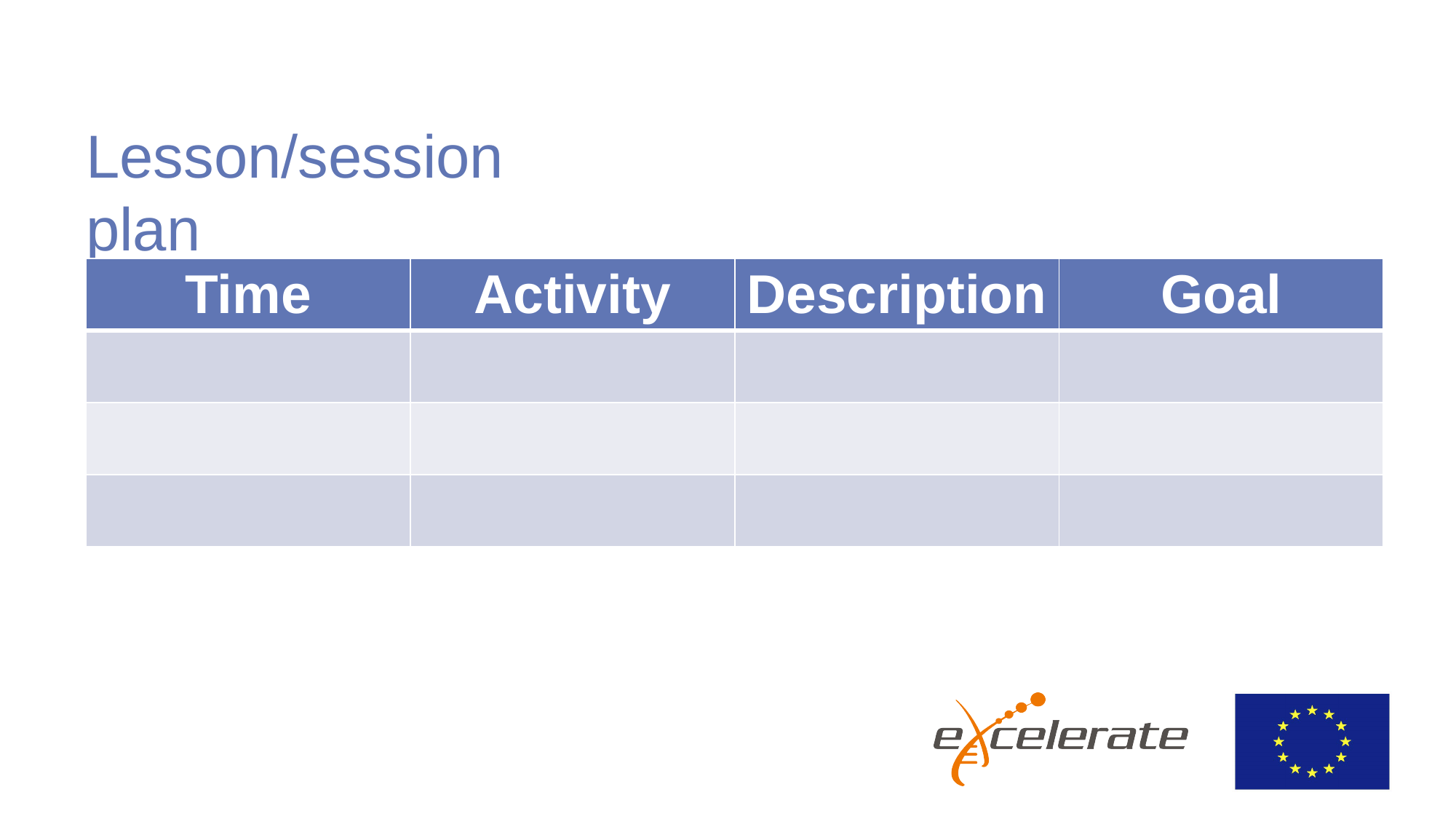

# Lesson/session plan
| Time | Activity | Description | Goal |
| --- | --- | --- | --- |
|  |  |  |  |
|  |  |  |  |
|  |  |  |  |